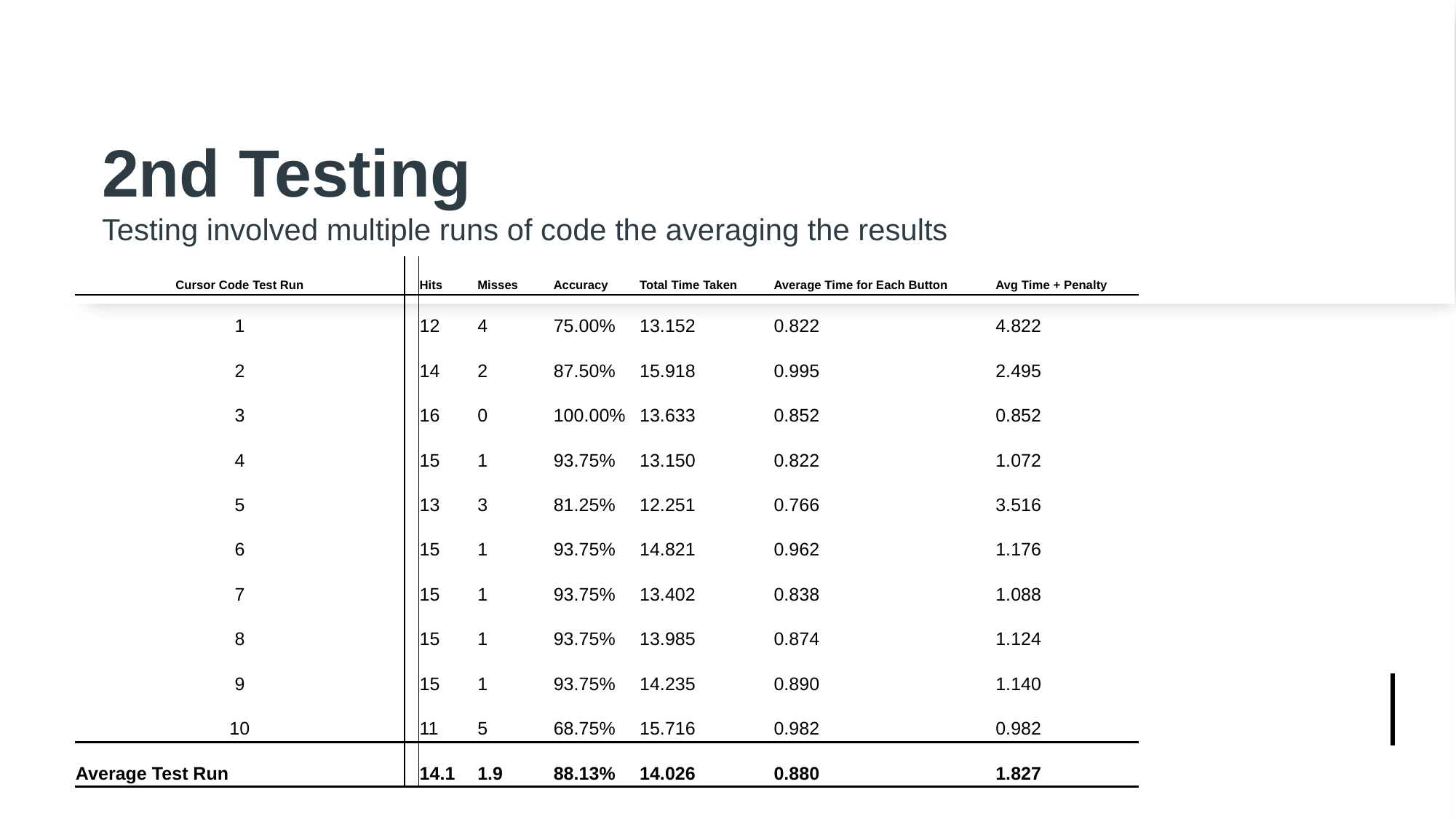

# 2nd Testing  Testing involved multiple runs of code the averaging the results
| Cursor Code Test Run |  | Hits | Misses | Accuracy | Total Time Taken | Average Time for Each Button | Avg Time + Penalty |
| --- | --- | --- | --- | --- | --- | --- | --- |
| 1 |  | 12 | 4 | 75.00% | 13.152 | 0.822 | 4.822 |
| 2 |  | 14 | 2 | 87.50% | 15.918 | 0.995 | 2.495 |
| 3 |  | 16 | 0 | 100.00% | 13.633 | 0.852 | 0.852 |
| 4 |  | 15 | 1 | 93.75% | 13.150 | 0.822 | 1.072 |
| 5 |  | 13 | 3 | 81.25% | 12.251 | 0.766 | 3.516 |
| 6 |  | 15 | 1 | 93.75% | 14.821 | 0.962 | 1.176 |
| 7 |  | 15 | 1 | 93.75% | 13.402 | 0.838 | 1.088 |
| 8 |  | 15 | 1 | 93.75% | 13.985 | 0.874 | 1.124 |
| 9 |  | 15 | 1 | 93.75% | 14.235 | 0.890 | 1.140 |
| 10 |  | 11 | 5 | 68.75% | 15.716 | 0.982 | 0.982 |
| Average Test Run |  | 14.1 | 1.9 | 88.13% | 14.026 | 0.880 | 1.827 |